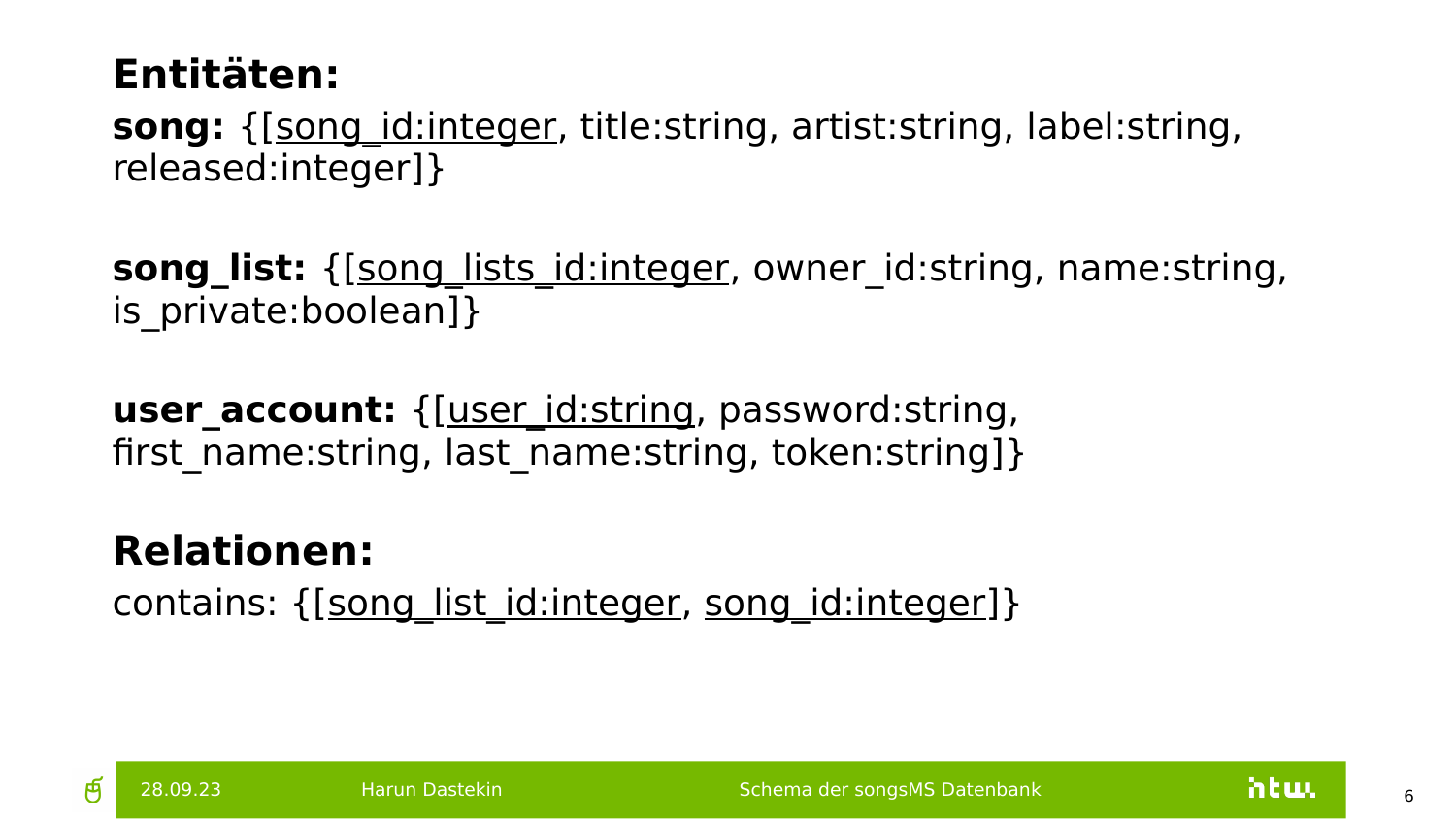

Entitäten:
song: {[song_id:integer, title:string, artist:string, label:string, released:integer]}

song_list: {[song_lists_id:integer, owner_id:string, name:string, is_private:boolean]}

user_account: {[user_id:string, password:string, first_name:string, last_name:string, token:string]}

Relationen:
contains: {[song_list_id:integer, song_id:integer]}

28.09.23
Harun Dastekin
6
Schema der songsMS Datenbank